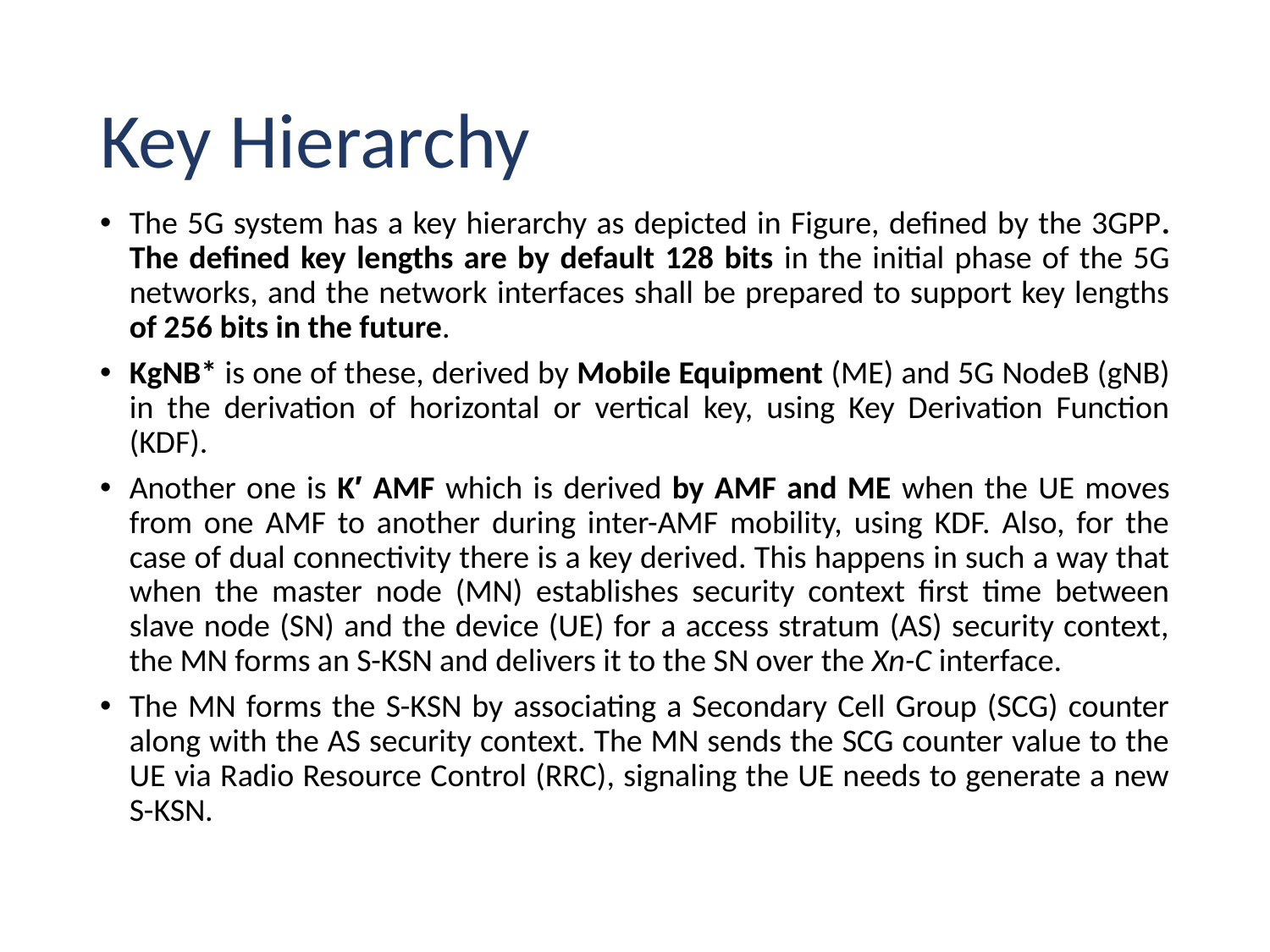

# Key Hierarchy
The 5G system has a key hierarchy as depicted in Figure, defined by the 3GPP. The defined key lengths are by default 128 bits in the initial phase of the 5G networks, and the network interfaces shall be prepared to support key lengths of 256 bits in the future.
KgNB* is one of these, derived by Mobile Equipment (ME) and 5G NodeB (gNB) in the derivation of horizontal or vertical key, using Key Derivation Function (KDF).
Another one is K′ AMF which is derived by AMF and ME when the UE moves from one AMF to another during inter-AMF mobility, using KDF. Also, for the case of dual connectivity there is a key derived. This happens in such a way that when the master node (MN) establishes security context first time between slave node (SN) and the device (UE) for a access stratum (AS) security context, the MN forms an S-KSN and delivers it to the SN over the Xn-C interface.
The MN forms the S-KSN by associating a Secondary Cell Group (SCG) counter along with the AS security context. The MN sends the SCG counter value to the UE via Radio Resource Control (RRC), signaling the UE needs to generate a new S-KSN.